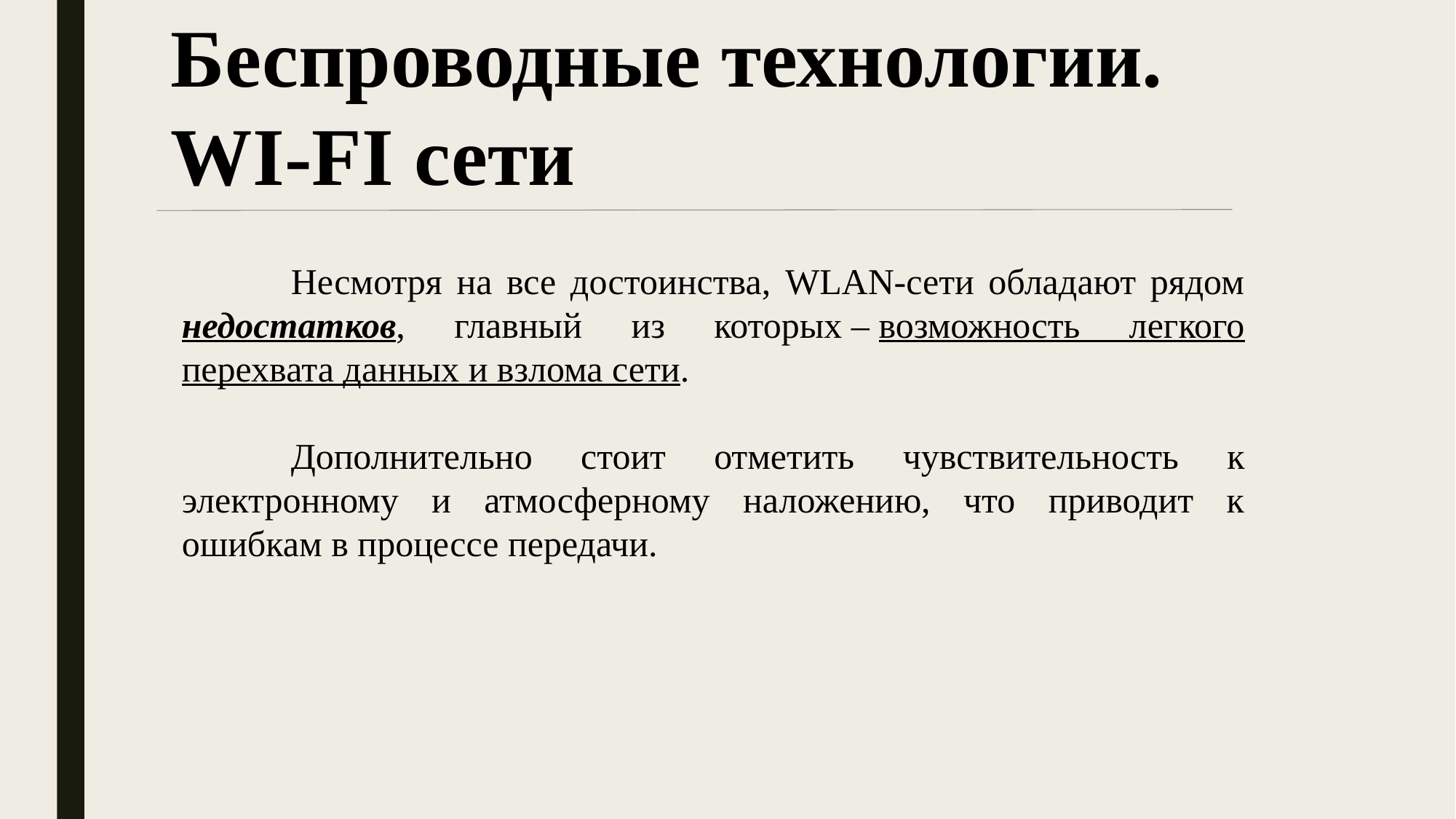

Беспроводные технологии. WI-FI сети
	Несмотря на все достоинства, WLAN-сети обладают рядом недостатков, главный из которых – возможность легкого перехвата данных и взлома сети.

	Дополнительно стоит отметить чувствительность к электронному и атмосферному наложению, что приводит к ошибкам в процессе передачи.